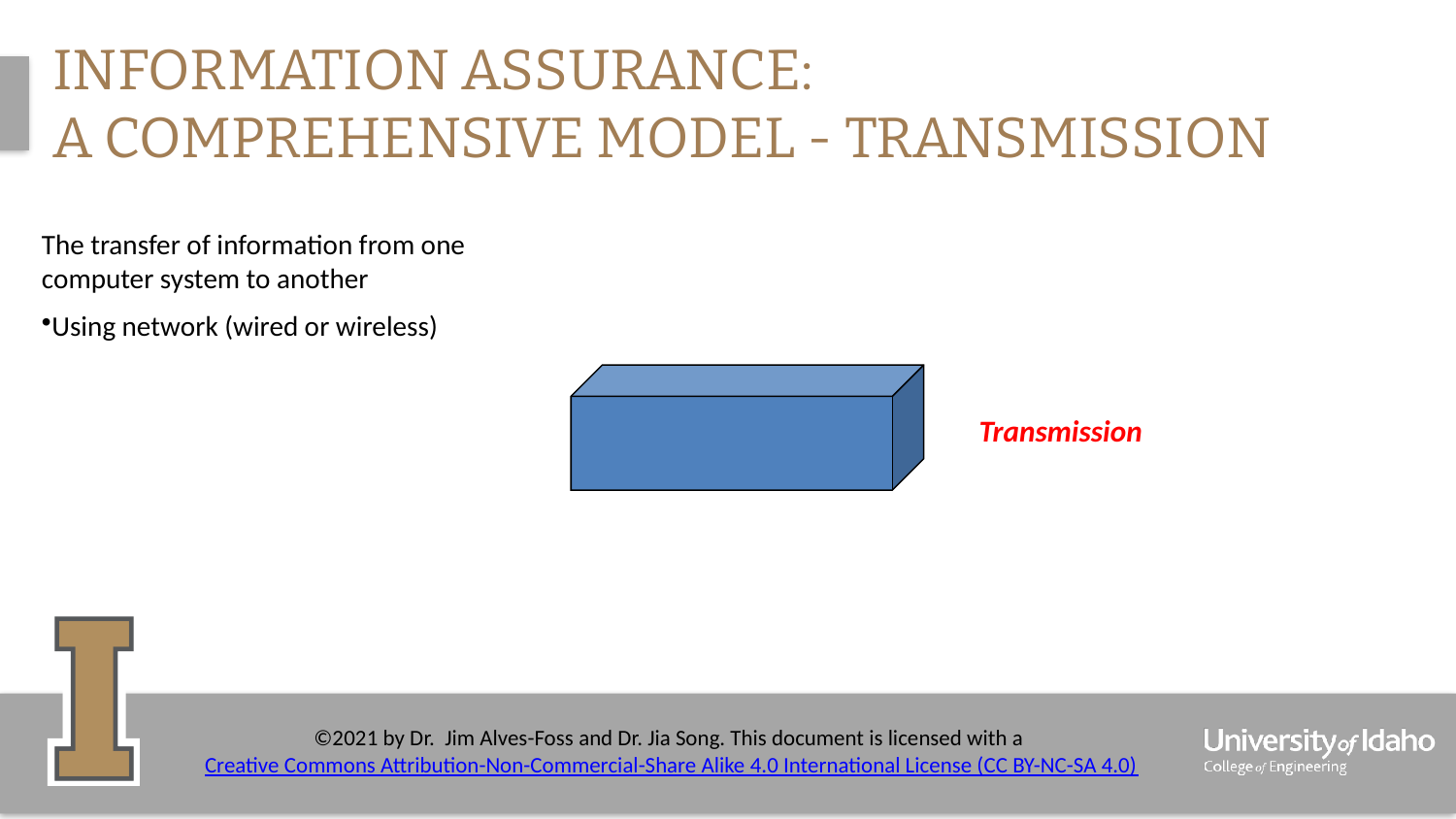

# Information Assurance: A Comprehensive Model - Transmission
The transfer of information from one computer system to another
Using network (wired or wireless)

Transmission